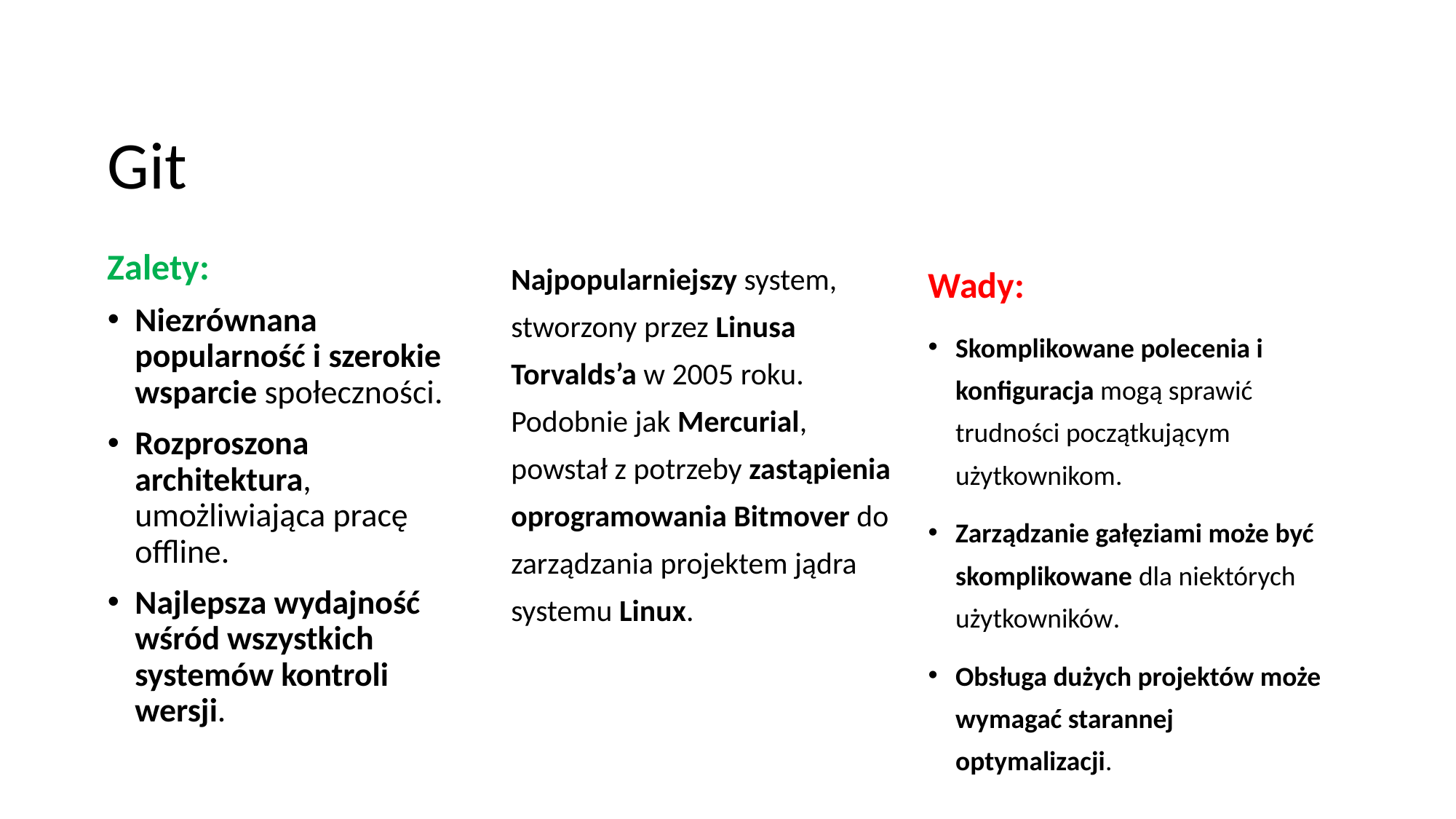

# Git

Najpopularniejszy system, stworzony przez Linusa Torvalds’a w 2005 roku. Podobnie jak Mercurial, powstał z potrzeby zastąpienia oprogramowania Bitmover do zarządzania projektem jądra systemu Linux.
Wady:
Skomplikowane polecenia i konfiguracja mogą sprawić trudności początkującym użytkownikom.
Zarządzanie gałęziami może być skomplikowane dla niektórych użytkowników.
Obsługa dużych projektów może wymagać starannej optymalizacji.
Zalety:
Niezrównana popularność i szerokie wsparcie społeczności.
Rozproszona architektura, umożliwiająca pracę offline.
Najlepsza wydajność wśród wszystkich systemów kontroli wersji.